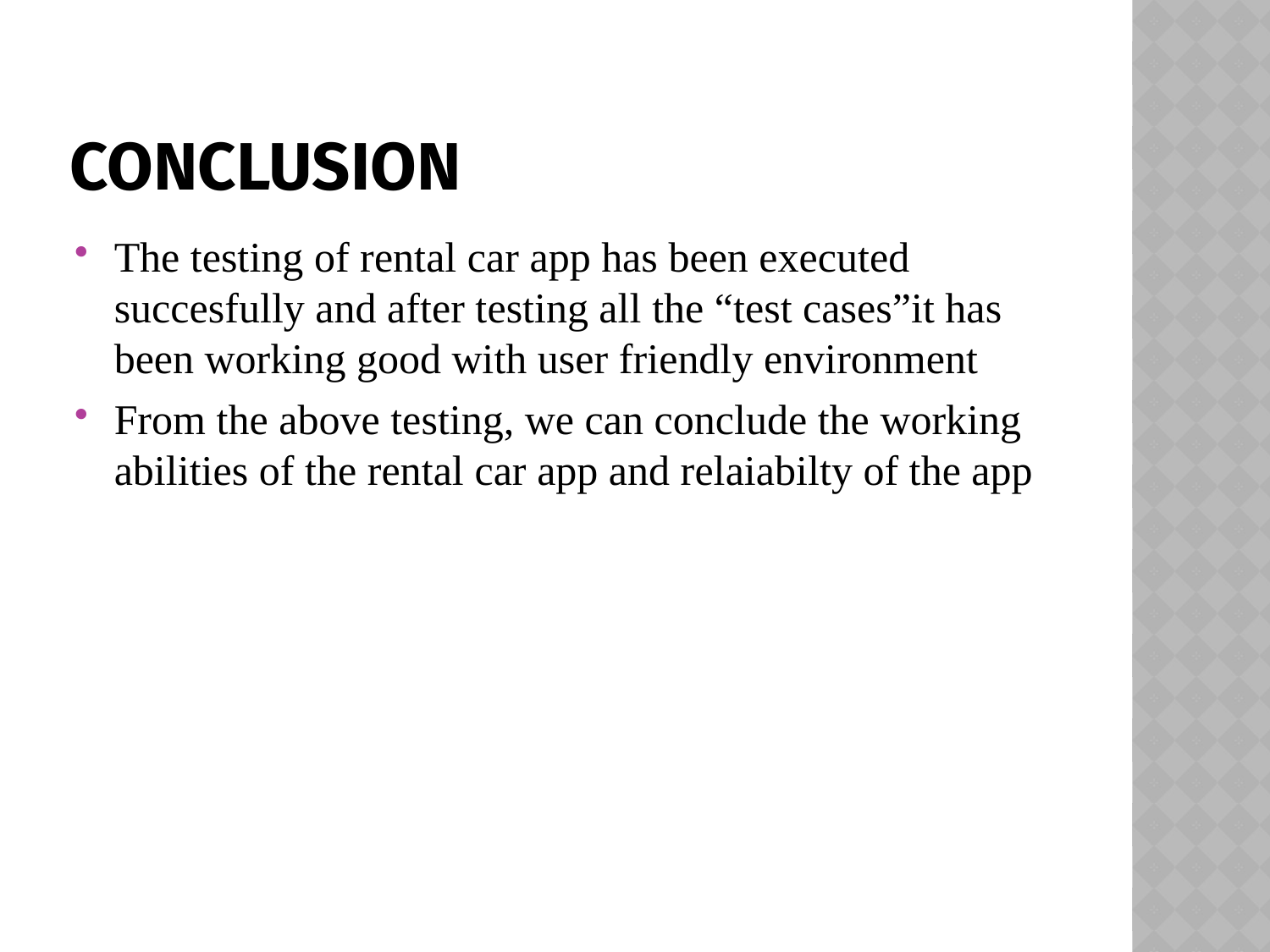

# conclusion
The testing of rental car app has been executed succesfully and after testing all the “test cases”it has been working good with user friendly environment
From the above testing, we can conclude the working abilities of the rental car app and relaiabilty of the app